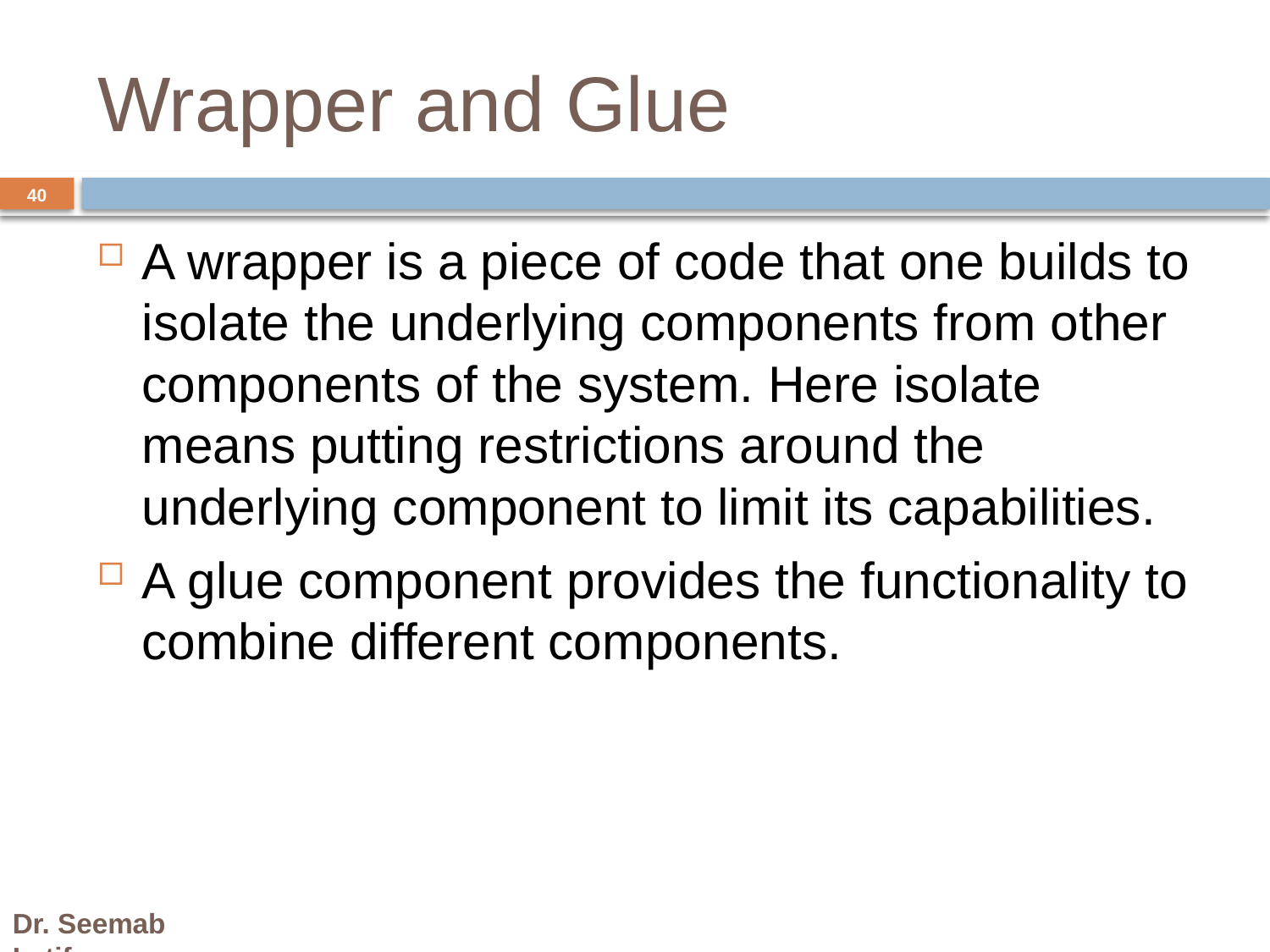

# Wrapper and Glue
A wrapper is a piece of code that one builds to isolate the underlying components from other components of the system. Here isolate means putting restrictions around the underlying component to limit its capabilities.
A glue component provides the functionality to combine different components.